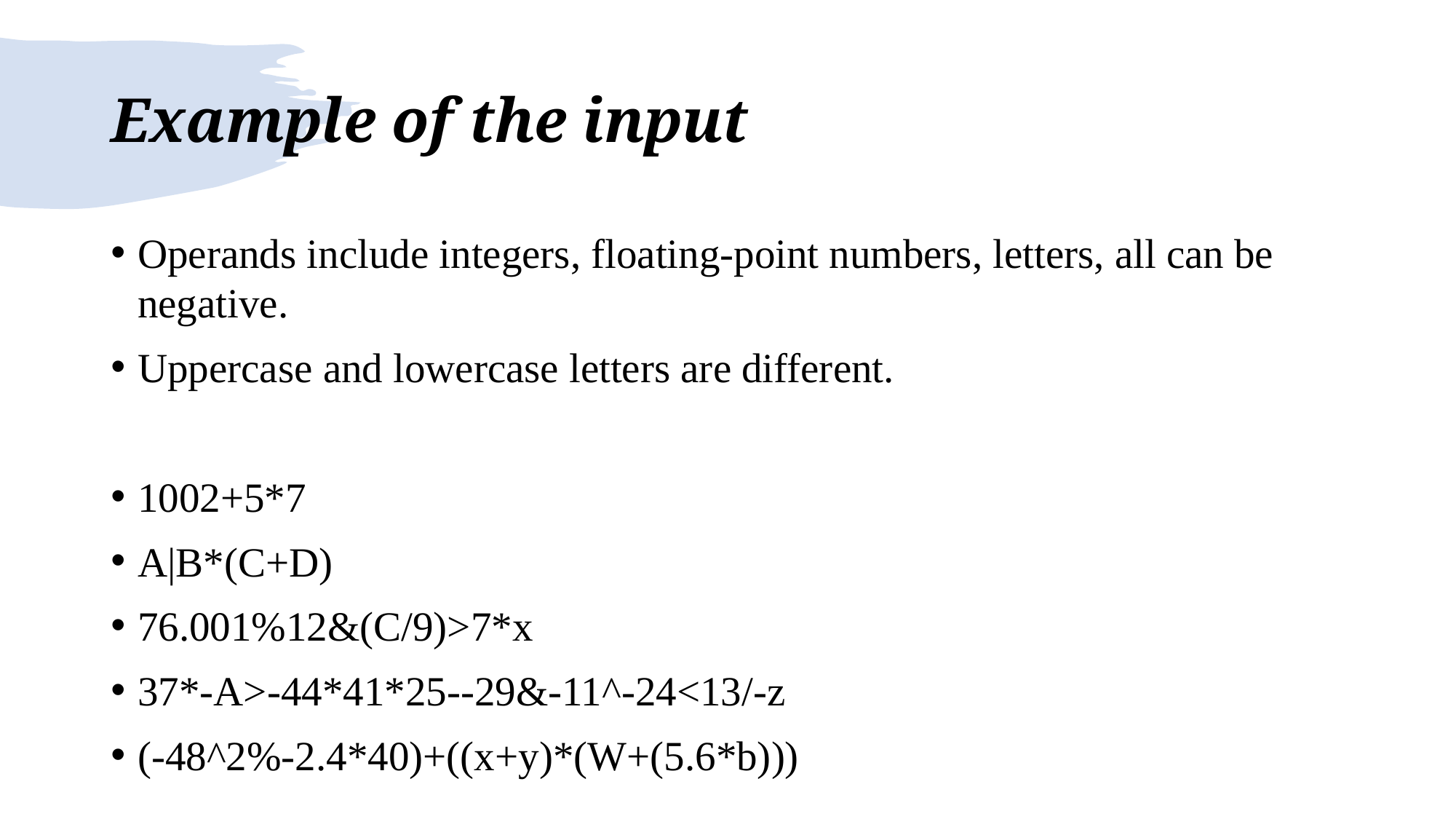

# Example of the input
Operands include integers, floating-point numbers, letters, all can be negative.
Uppercase and lowercase letters are different.

1002+5*7
A|B*(C+D)
76.001%12&(C/9)>7*x
37*-A>-44*41*25--29&-11^-24<13/-z
(-48^2%-2.4*40)+((x+y)*(W+(5.6*b)))